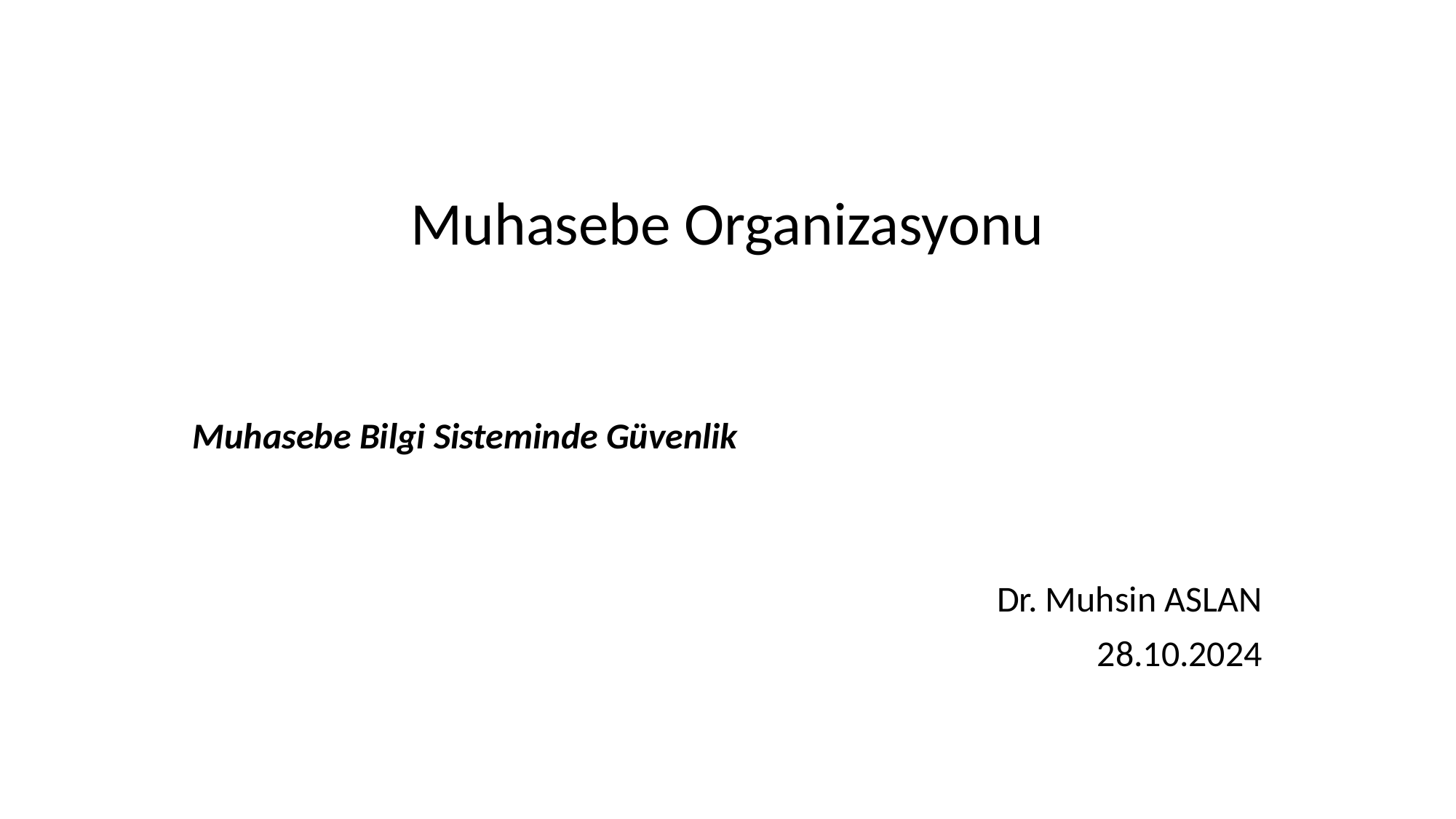

# Muhasebe Organizasyonu
Muhasebe Bilgi Sisteminde Güvenlik

Dr. Muhsin ASLAN
28.10.2024